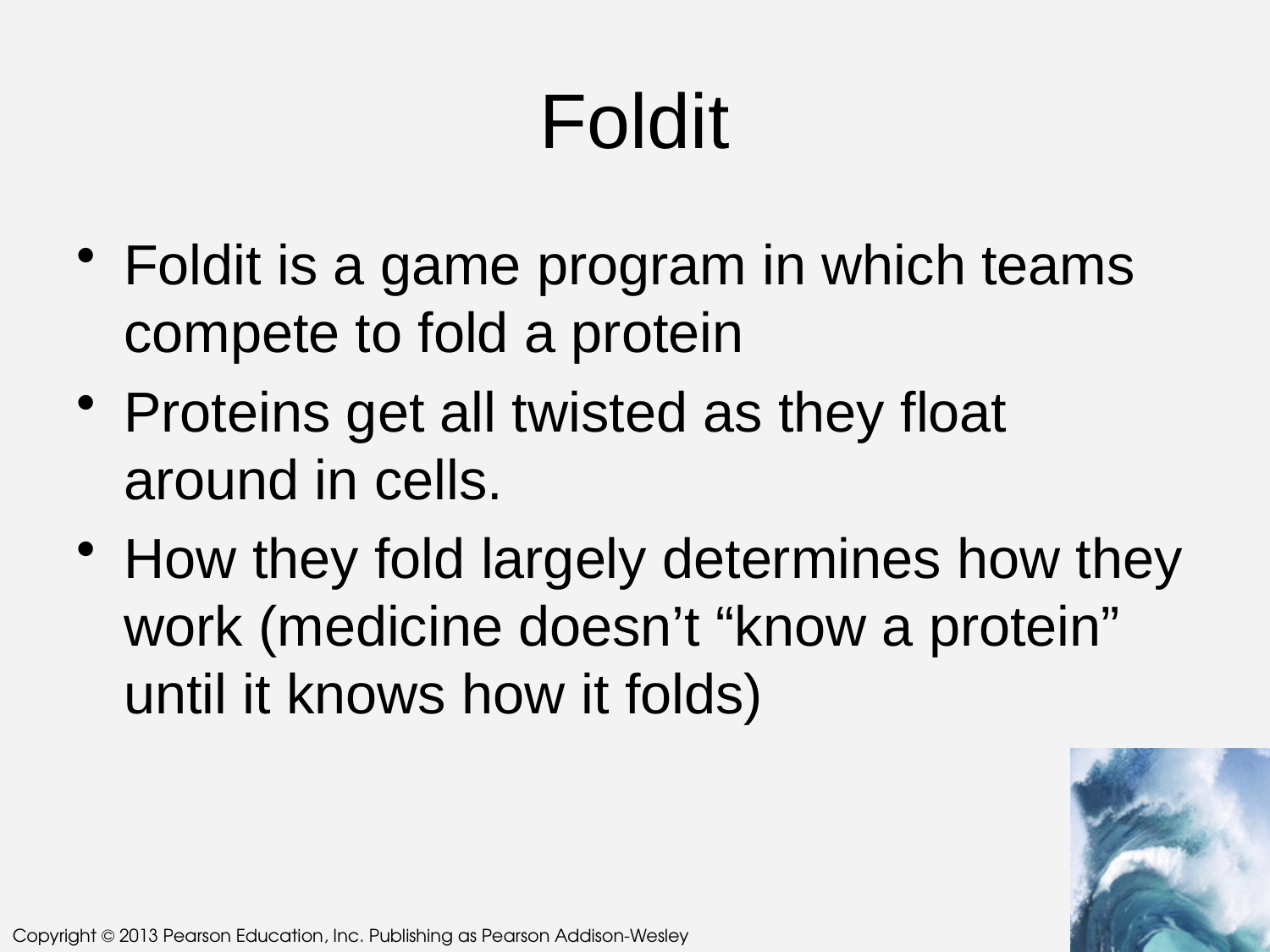

# Foldit
Foldit is a game program in which teams compete to fold a protein
Proteins get all twisted as they float around in cells.
How they fold largely determines how they work (medicine doesn’t “know a protein” until it knows how it folds)